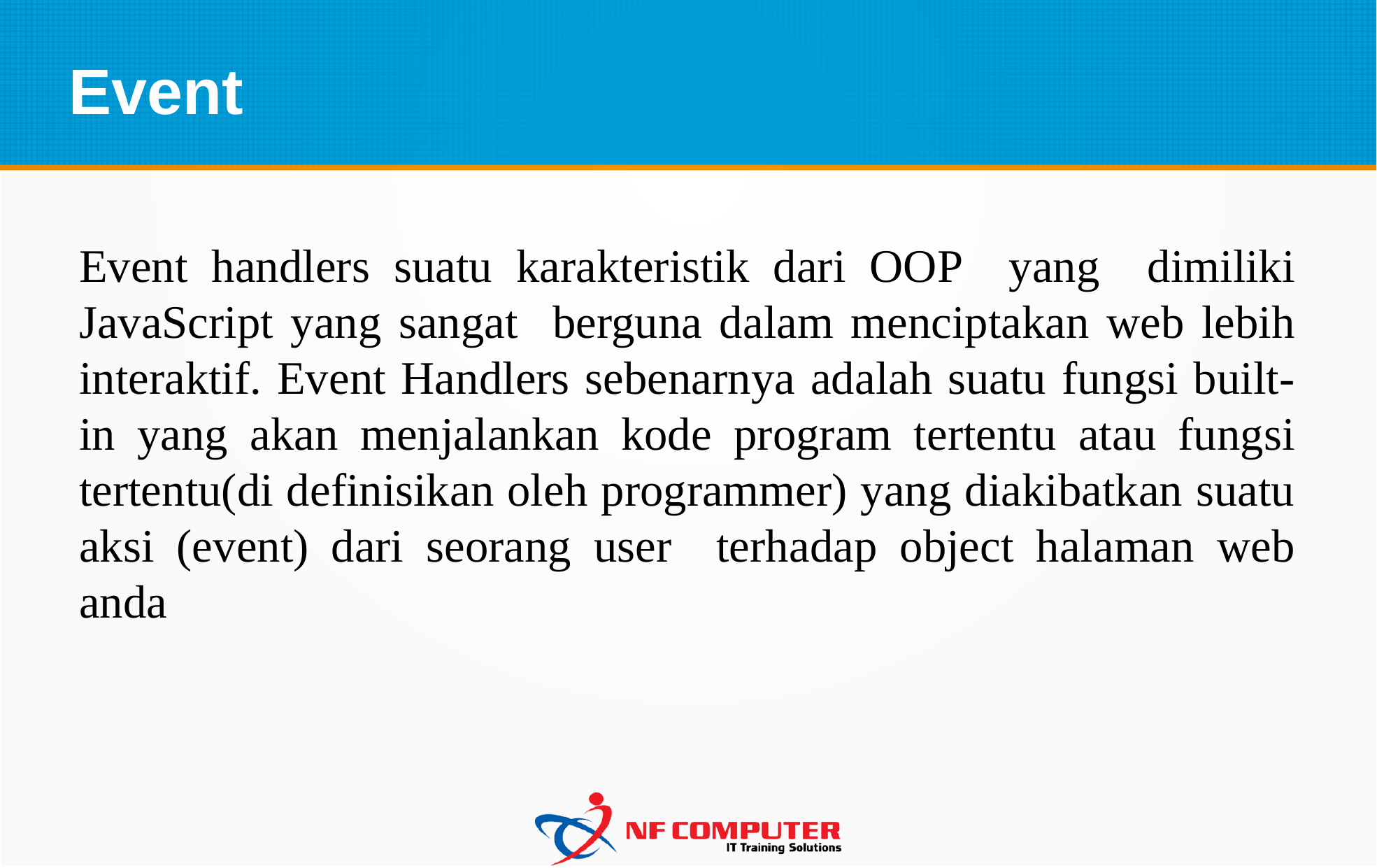

Event
Event handlers suatu karakteristik dari OOP  yang  dimiliki JavaScript yang sangat  berguna dalam menciptakan web lebih interaktif. Event Handlers sebenarnya adalah suatu fungsi built-in yang akan menjalankan kode program tertentu atau fungsi tertentu(di definisikan oleh programmer) yang diakibatkan suatu aksi (event) dari seorang user  terhadap object halaman web anda